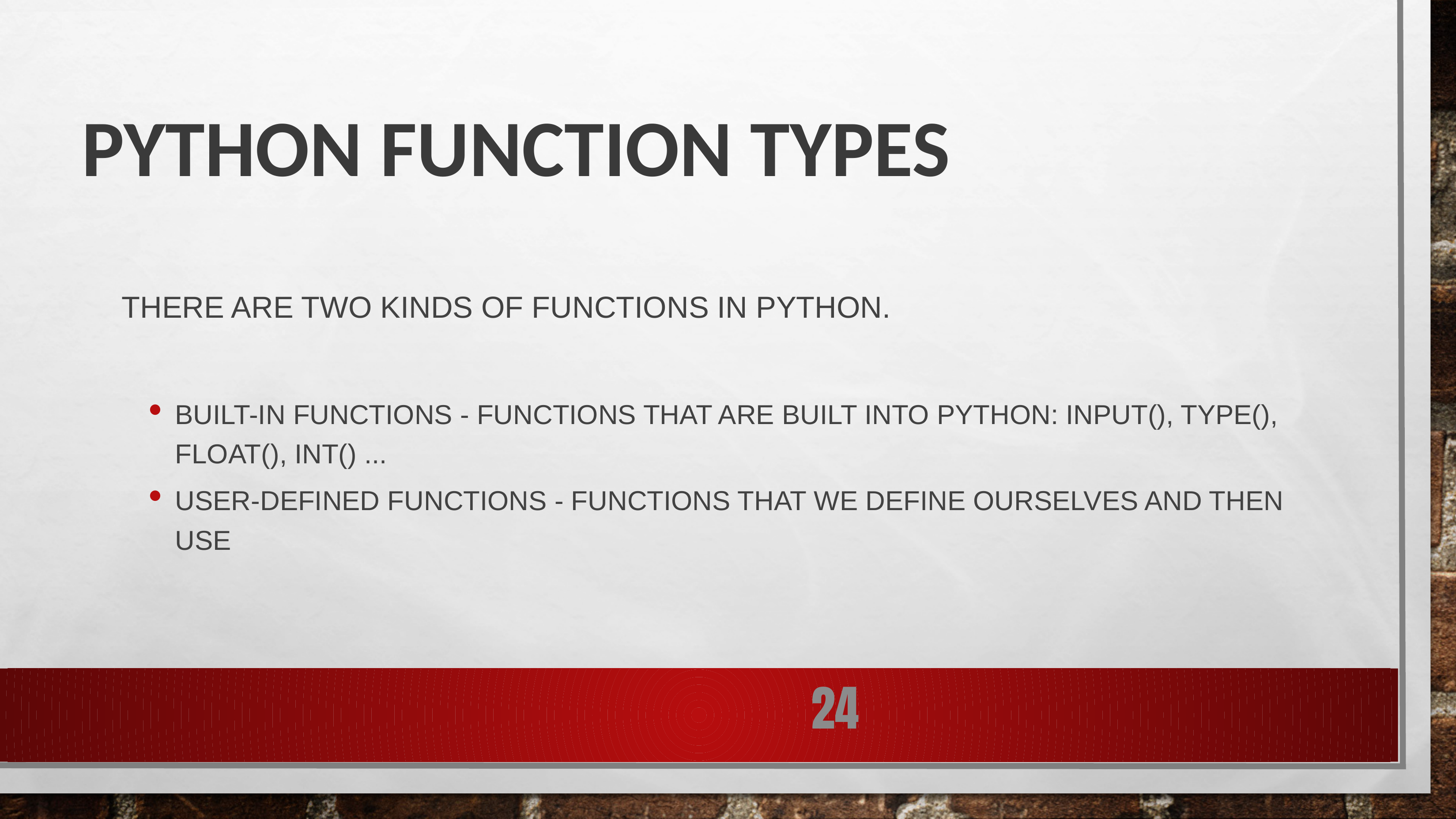

# Python Function Types
There are two kinds of functions in Python.

built-in functions - Functions that are built into Python: input(), type(), float(), int() ...
User-defined functions - Functions that we define ourselves and then use

24